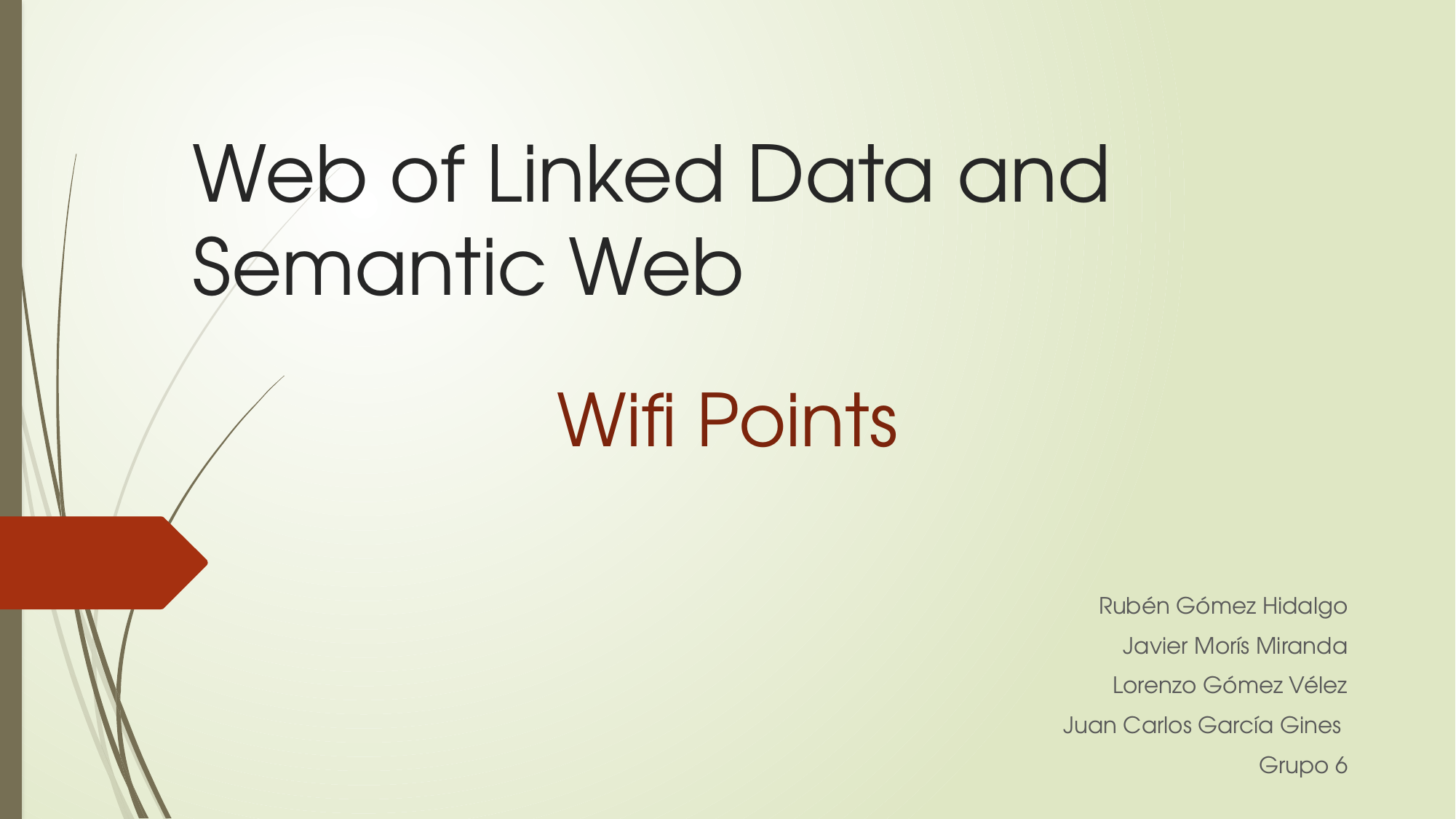

# Web of Linked Data and Semantic Web
Wifi Points
Rubén Gómez Hidalgo
Javier Morís Miranda
Lorenzo Gómez Vélez
Juan Carlos García Gines
Grupo 6